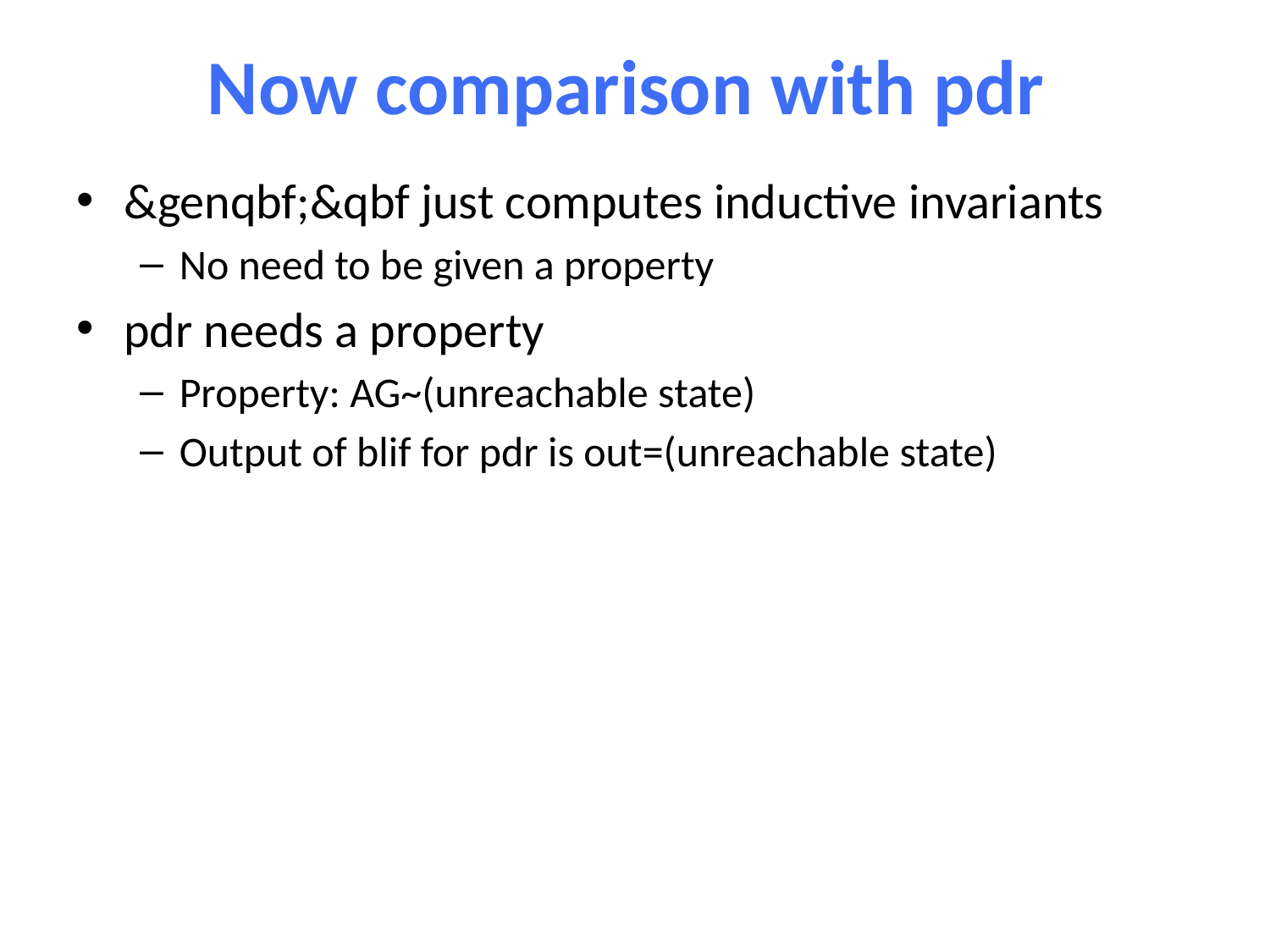

# Now comparison with pdr
&genqbf;&qbf just computes inductive invariants
No need to be given a property
pdr needs a property
Property: AG~(unreachable state)
Output of blif for pdr is out=(unreachable state)